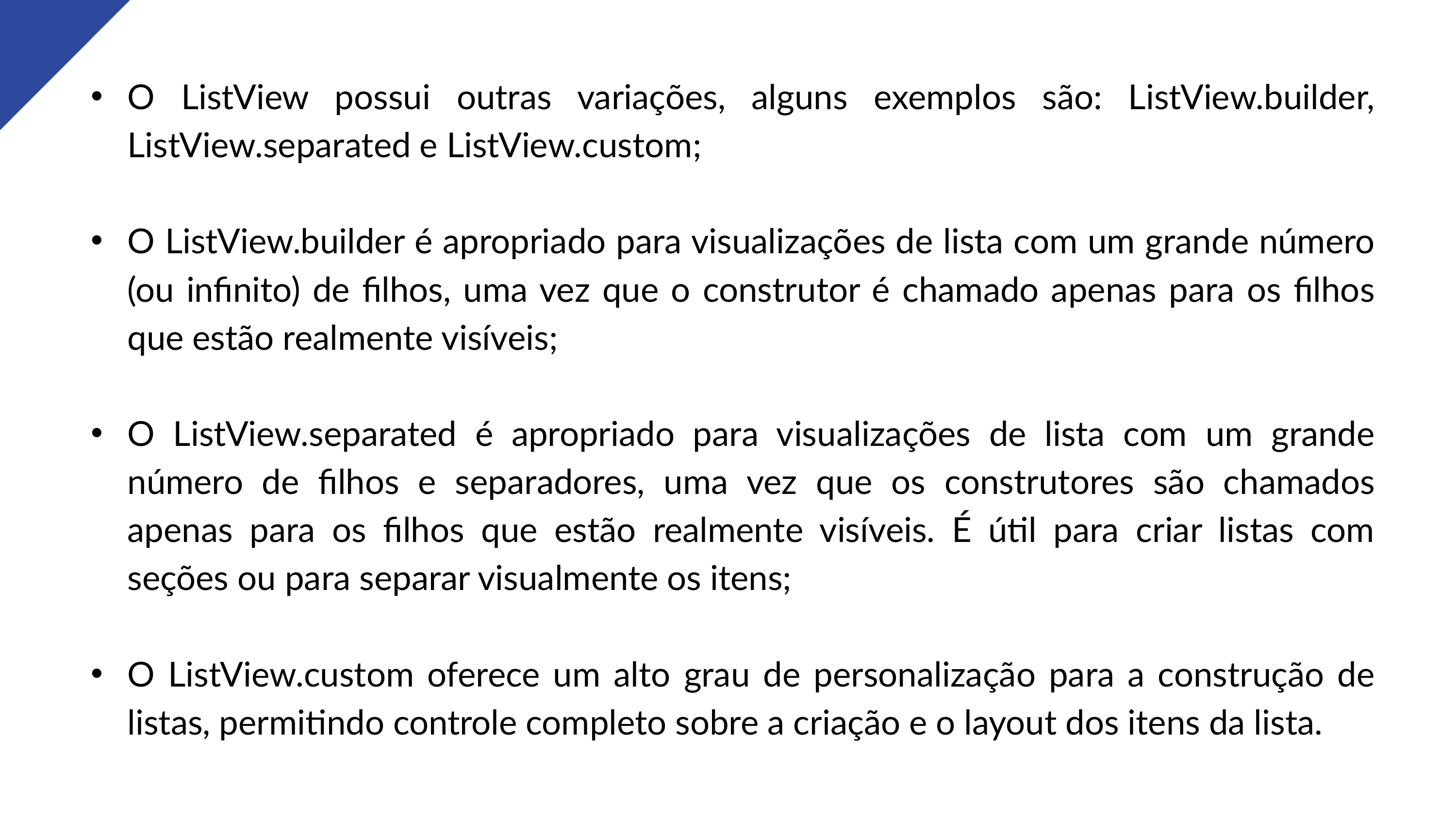

O ListView possui outras variações, alguns exemplos são: ListView.builder, ListView.separated e ListView.custom;

O ListView.builder é apropriado para visualizações de lista com um grande número (ou infinito) de filhos, uma vez que o construtor é chamado apenas para os filhos que estão realmente visíveis;

O ListView.separated é apropriado para visualizações de lista com um grande número de filhos e separadores, uma vez que os construtores são chamados apenas para os filhos que estão realmente visíveis. É útil para criar listas com seções ou para separar visualmente os itens;

O ListView.custom oferece um alto grau de personalização para a construção de listas, permitindo controle completo sobre a criação e o layout dos itens da lista.